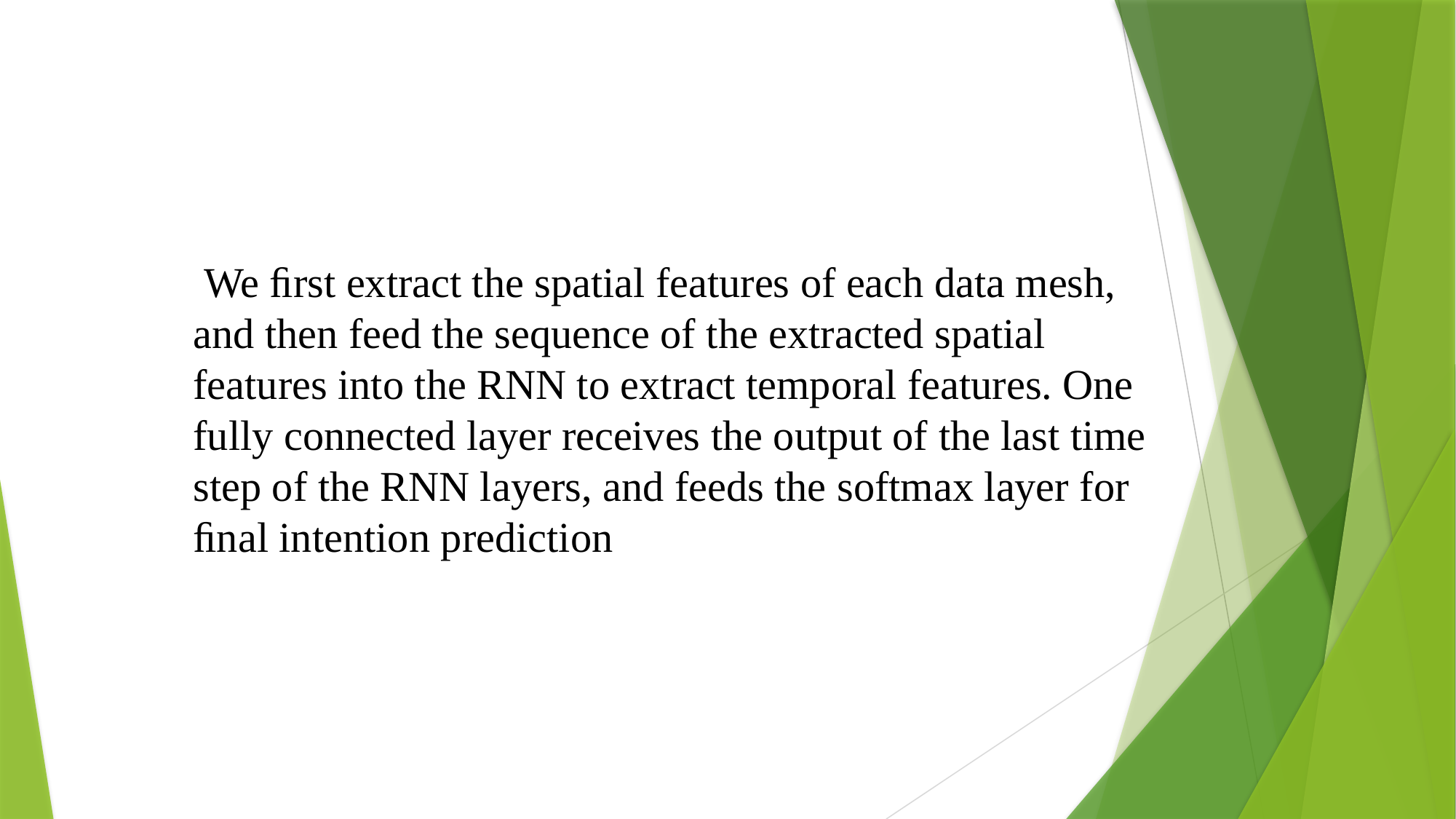

We ﬁrst extract the spatial features of each data mesh, and then feed the sequence of the extracted spatial features into the RNN to extract temporal features. One fully connected layer receives the output of the last time step of the RNN layers, and feeds the softmax layer for ﬁnal intention prediction